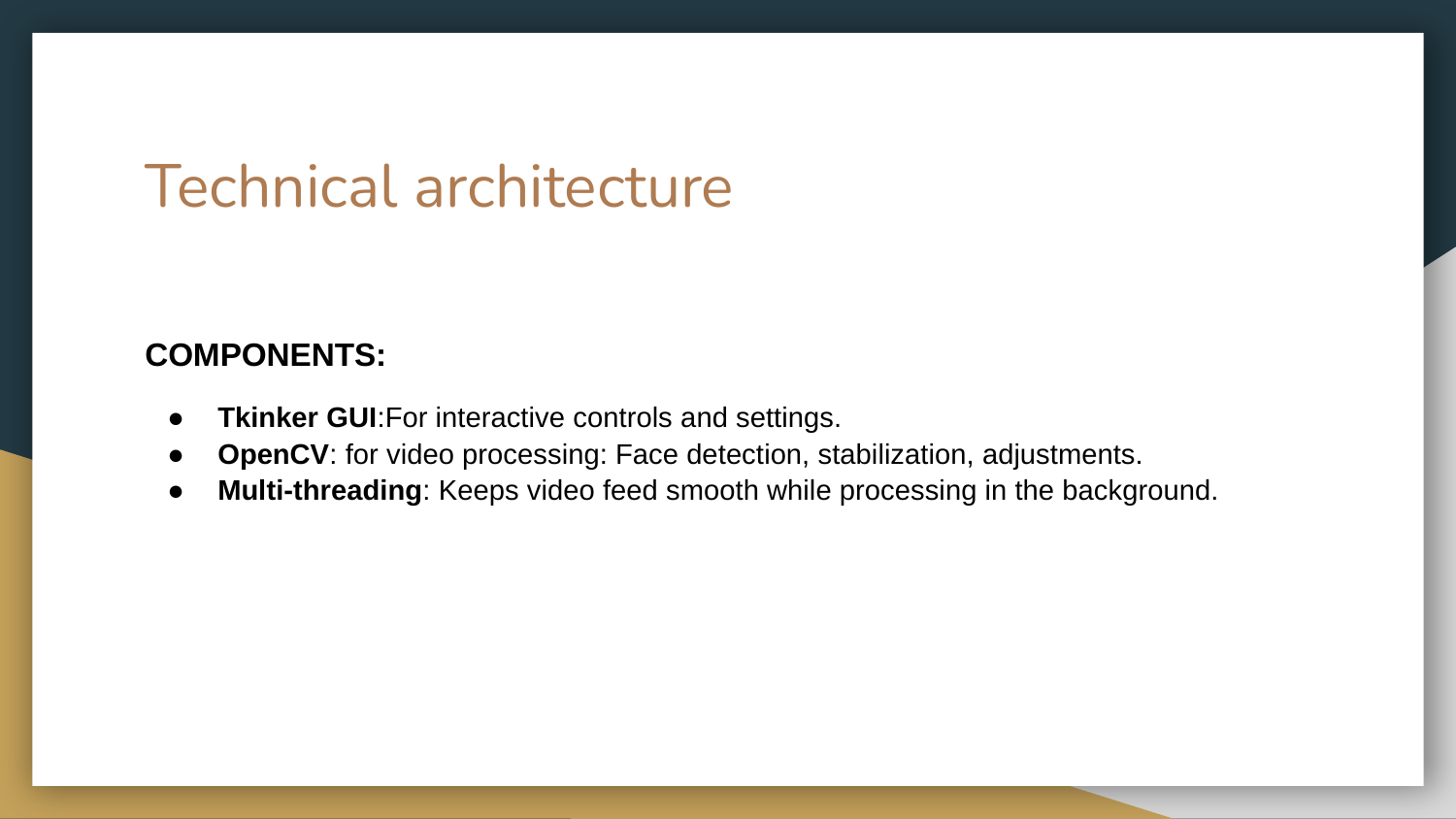

# Technical architecture
COMPONENTS:
Tkinker GUI:For interactive controls and settings.
OpenCV: for video processing: Face detection, stabilization, adjustments.
Multi-threading: Keeps video feed smooth while processing in the background.